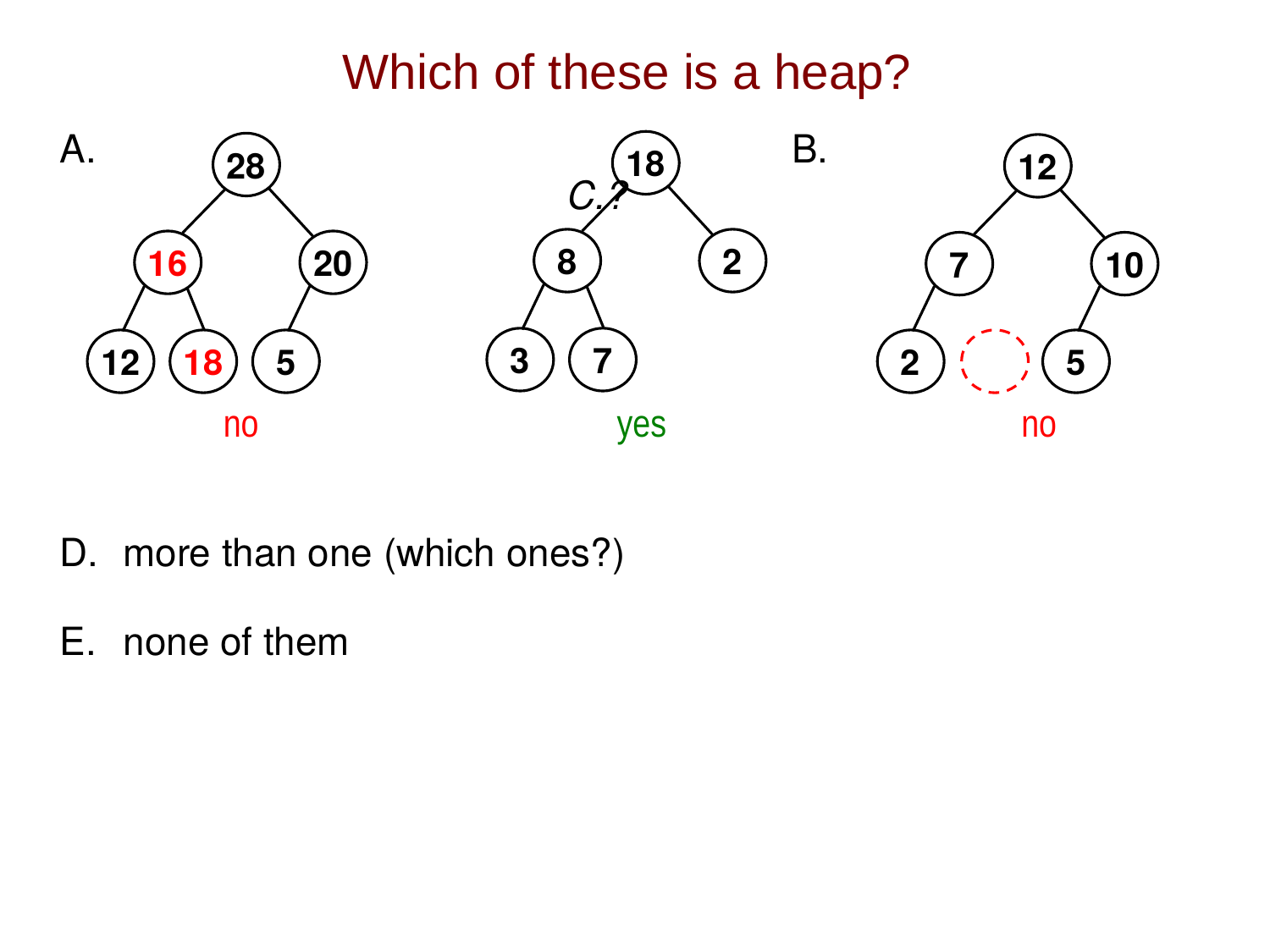

# Which of these is a heap?
A.					         B.						C.?

more than one (which ones?)
none of them
18
28
12

8
2
16
20
7
10

3
7
12
18
5
2

5
no
yes
no